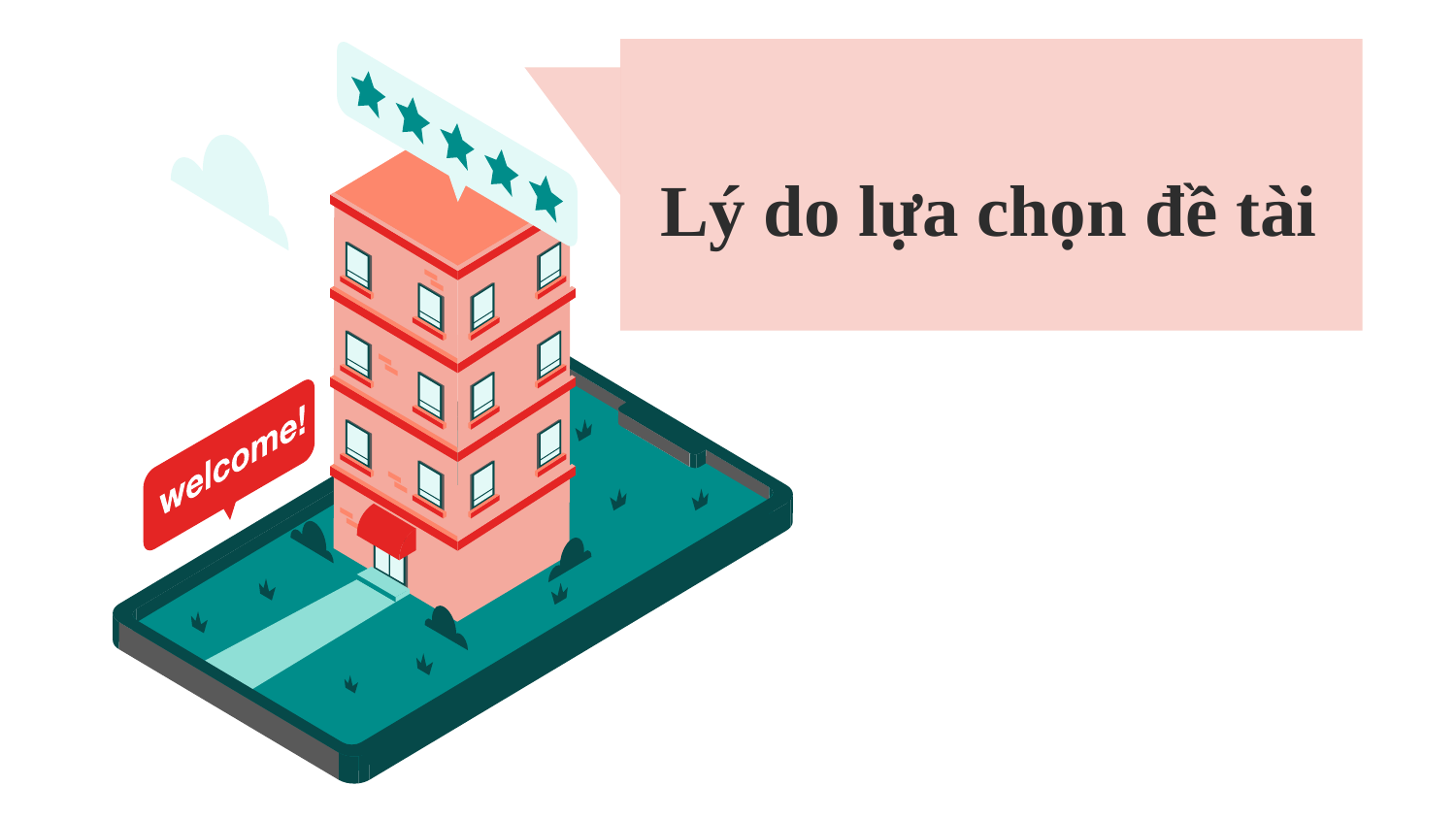

# Lý do lựa chọn đề tài